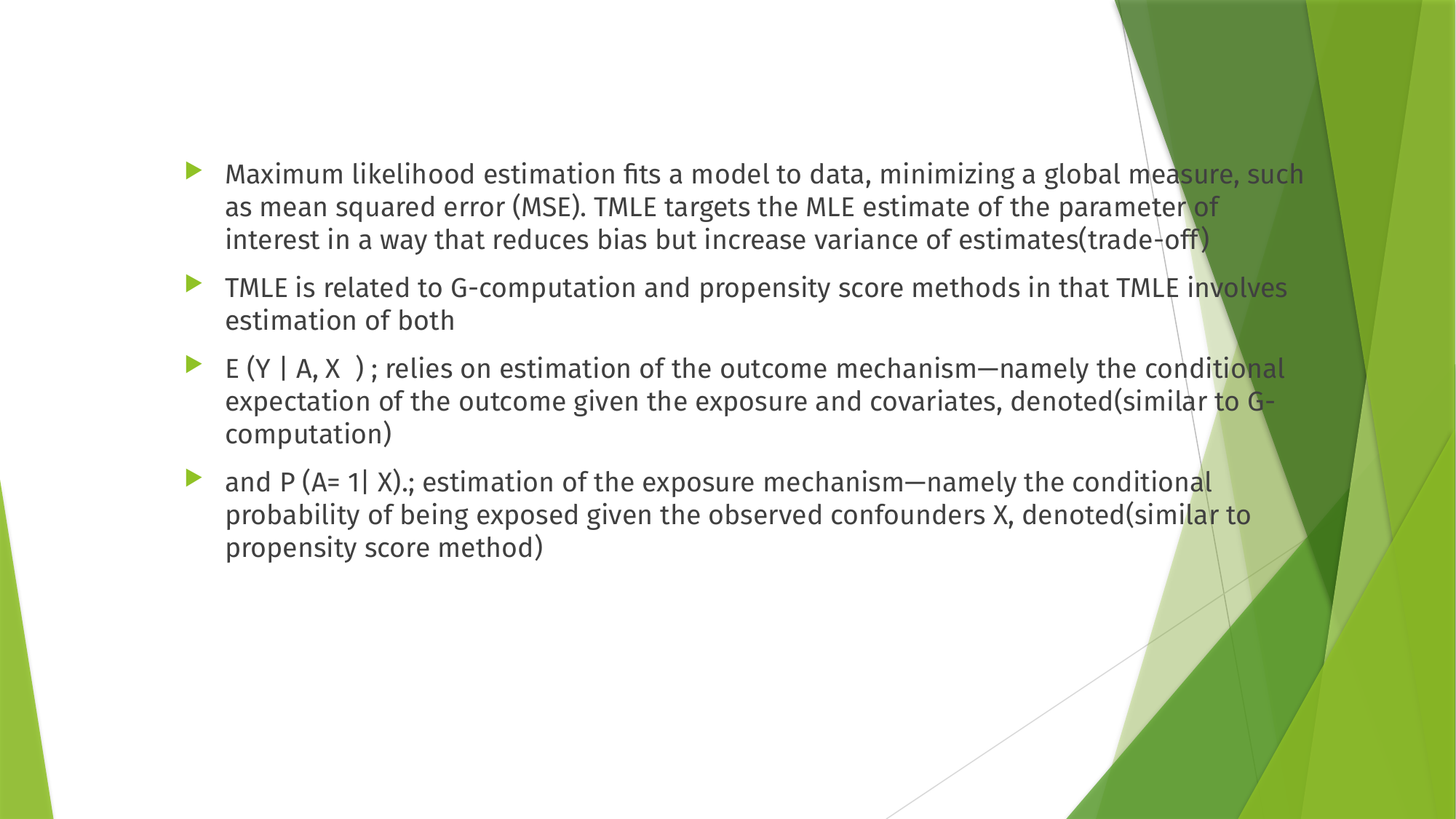

#
Maximum likelihood estimation fits a model to data, minimizing a global measure, such as mean squared error (MSE). TMLE targets the MLE estimate of the parameter of interest in a way that reduces bias but increase variance of estimates(trade-off)
TMLE is related to G-computation and propensity score methods in that TMLE involves estimation of both
E (Y | A, X  ) ; relies on estimation of the outcome mechanism—namely the conditional expectation of the outcome given the exposure and covariates, denoted(similar to G-computation)
and P (A= 1| X).; estimation of the exposure mechanism—namely the conditional probability of being exposed given the observed confounders X, denoted(similar to propensity score method)